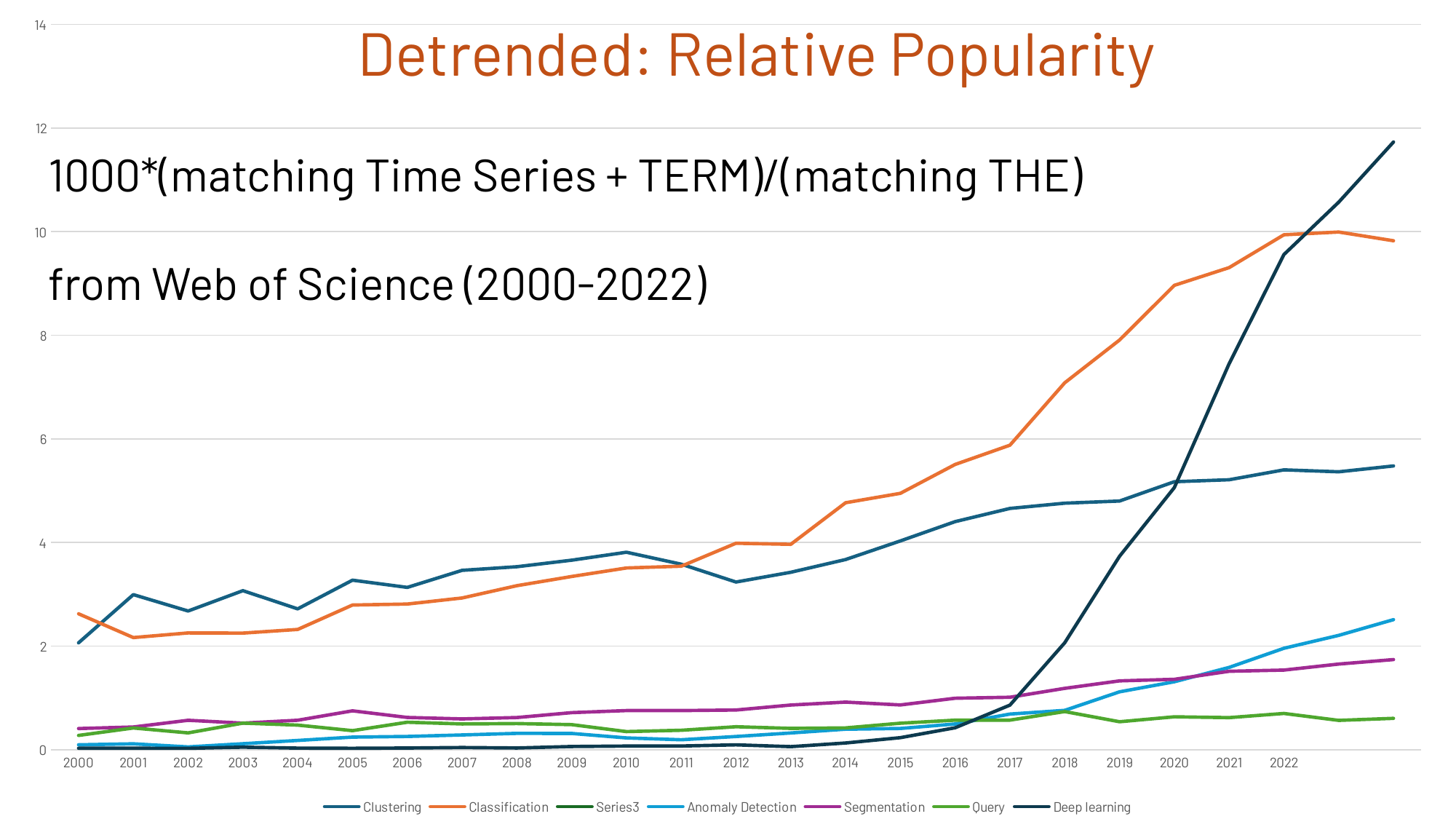

### Chart

| Category | Clustering | Classification |  | Anomaly Detection | Segmentation | Query | Deep learning |
|---|---|---|---|---|---|---|---|
| 2000 | 2.0627376425855513 | 2.623574144486692 | None | 0.09505703422053231 | 0.40874524714828897 | 0.27566539923954375 | 0.028517110266159697 |
| 2001 | 2.9933983174050858 | 2.1640172549393455 | None | 0.11439738792630902 | 0.43852332038418457 | 0.41945708906313306 | 0.028599346981577255 |
| 2002 | 2.6772772180836104 | 2.253600351922231 | None | 0.05408640844613354 | 0.5679072886844022 | 0.32451845067680124 | 0.02704320422306677 |
| 2003 | 3.0699620350786607 | 2.2507538370388023 | None | 0.11584762396523247 | 0.5130394775603152 | 0.5130394775603152 | 0.04964898169938534 |
| 2004 | 2.71832681921491 | 2.3210928141147367 | None | 0.17914474739811725 | 0.5685898504375027 | 0.47512302570805015 | 0.03115560824315083 |
| 2005 | 3.272103545751441 | 2.792750797010784 | None | 0.24314994501337672 | 0.7502912588984196 | 0.36819848816311335 | 0.02778856514438591 |
| 2006 | 3.1326062366389102 | 2.8114813295357584 | None | 0.25558921177597804 | 0.6225891056081516 | 0.5308391321501083 | 0.032767847663586924 |
| 2007 | 3.461906898349683 | 2.928373085644303 | None | 0.28495555905855535 | 0.5941626550582643 | 0.49715650729364974 | 0.04244018964701888 |
| 2008 | 3.532044571408293 | 3.166087049095974 | None | 0.3160542238151848 | 0.6210188257421175 | 0.5045777959154705 | 0.03326886566475629 |
| 2009 | 3.657491856929221 | 3.3432566410522035 | None | 0.3142352158770176 | 0.7160441804410729 | 0.48423131626950255 | 0.06181676377908543 |
| 2010 | 3.811618848252459 | 3.507500323125933 | None | 0.22808889384489447 | 0.7552276707308728 | 0.34973630389550486 | 0.0709609891961894 |
| 2011 | 3.5803709052515473 | 3.5418722933671223 | None | 0.19249305942212622 | 0.7555352582318454 | 0.3753614658731461 | 0.07218489728329733 |
| 2012 | 3.236035632248305 | 3.984536948848675 | None | 0.25547649728276095 | 0.7664294918482828 | 0.44372233738584793 | 0.0941229200515435 |
| 2013 | 3.4245018433252166 | 3.9640945655365103 | None | 0.3229058810083331 | 0.8624986032196266 | 0.41212987444484617 | 0.05948266229100873 |
| 2014 | 3.670150949626268 | 4.7667451142885815 | None | 0.3965543473686596 | 0.9185493556396502 | 0.42083318496265915 | 0.12948713383466434 |
| 2015 | 4.0296145673666315 | 4.947901733199219 | None | 0.4107107155200605 | 0.8640423543488065 | 0.5114510797042263 | 0.23247776350192104 |
| 2016 | 4.401747007750535 | 5.505864150162876 | None | 0.49685271408555365 | 0.9937054281711073 | 0.5704605235797097 | 0.4232449045913975 |
| 2017 | 4.6564624290506815 | 5.87702000515033 | None | 0.6878864952006688 | 1.012427816013292 | 0.5714749344744018 | 0.8607400247639139 |
| 2018 | 4.758140956673874 | 7.082441467164206 | None | 0.7599333038716548 | 1.1844005546828493 | 0.7359714429387648 | 2.0641431632189544 |
| 2019 | 4.7995592357435575 | 7.907755059022588 | None | 1.117057179127692 | 1.328477605685758 | 0.539595417036258 | 3.732990516689434 |
| 2020 | 5.171771350380655 | 8.963365165689845 | None | 1.3116359870543708 | 1.358368860702389 | 0.6355670816130443 | 5.0596124536254115 |
| 2021 | 5.210302400926489 | 9.3049659984399 | None | 1.5882150257703591 | 1.513440307042941 | 0.6191346710630213 | 7.450552973999933 |
| 2022 | 5.401507511641886 | 9.939137559300642 | None | 1.9581222516950942 | 1.5367925411910415 | 0.7001954181758 | 9.557212785750204 |
Detrended: Relative Popularity
1000*(matching Time Series + TERM)/(matching THE)

from Web of Science (2000-2022)